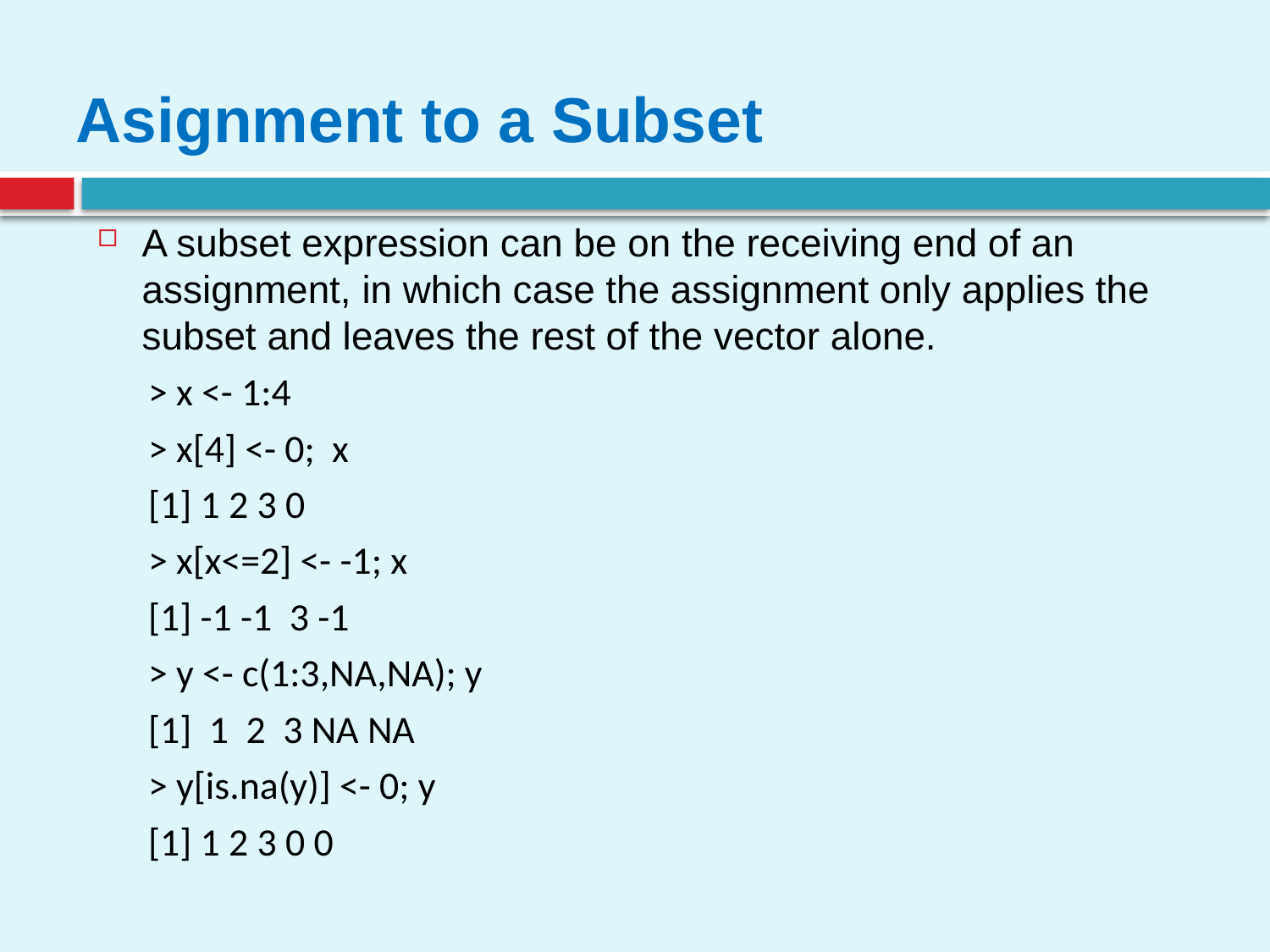

# Asignment to a Subset
A subset expression can be on the receiving end of an assignment, in which case the assignment only applies the subset and leaves the rest of the vector alone.
> x <- 1:4
> x[4] <- 0;  x
[1] 1 2 3 0
> x[x<=2] <- -1; x
[1] -1 -1  3 -1
> y <- c(1:3,NA,NA); y
[1]  1  2  3 NA NA
> y[is.na(y)] <- 0; y
[1] 1 2 3 0 0